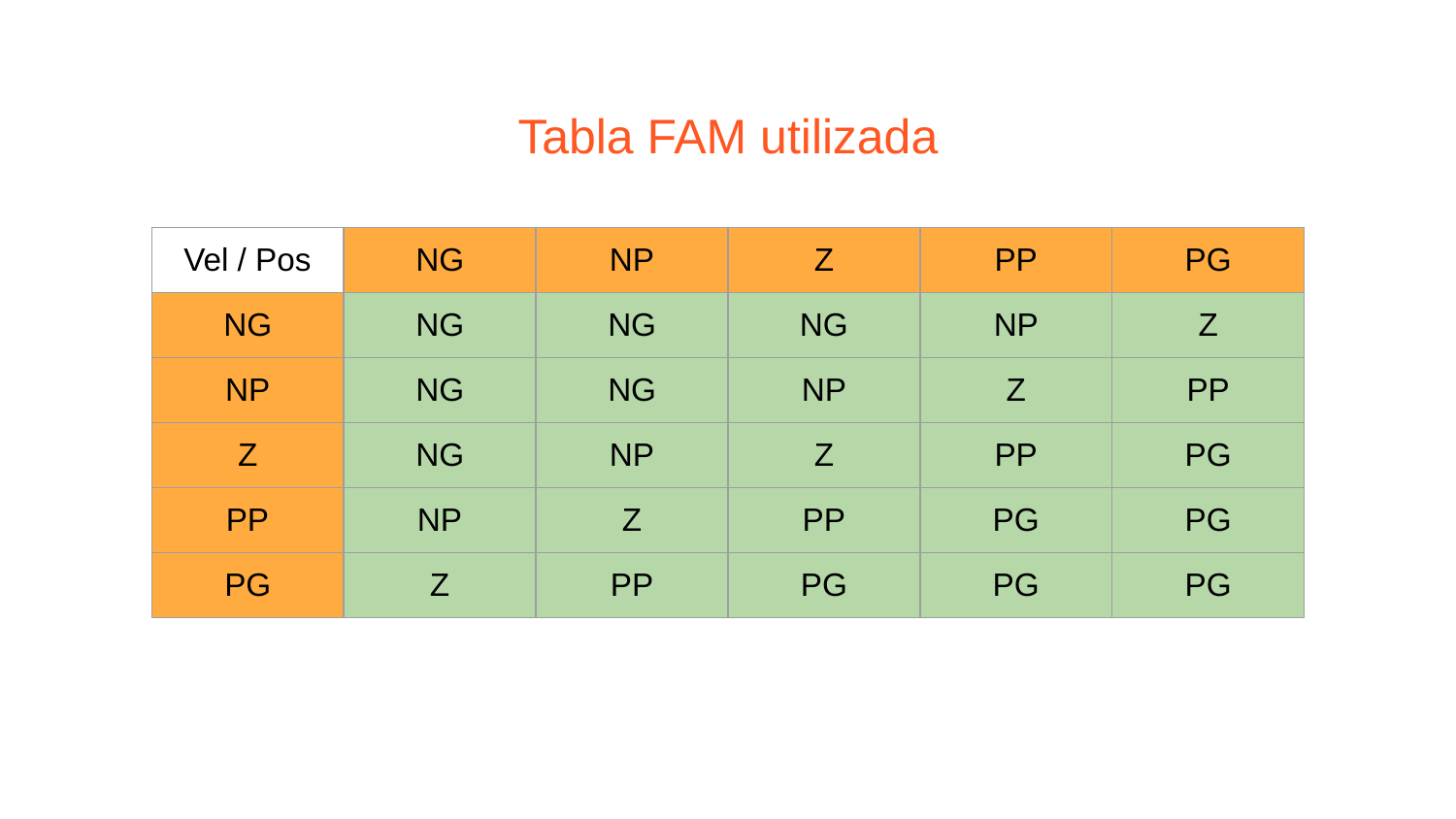

# Tabla FAM utilizada
| Vel / Pos | NG | NP | Z | PP | PG |
| --- | --- | --- | --- | --- | --- |
| NG | NG | NG | NG | NP | Z |
| NP | NG | NG | NP | Z | PP |
| Z | NG | NP | Z | PP | PG |
| PP | NP | Z | PP | PG | PG |
| PG | Z | PP | PG | PG | PG |